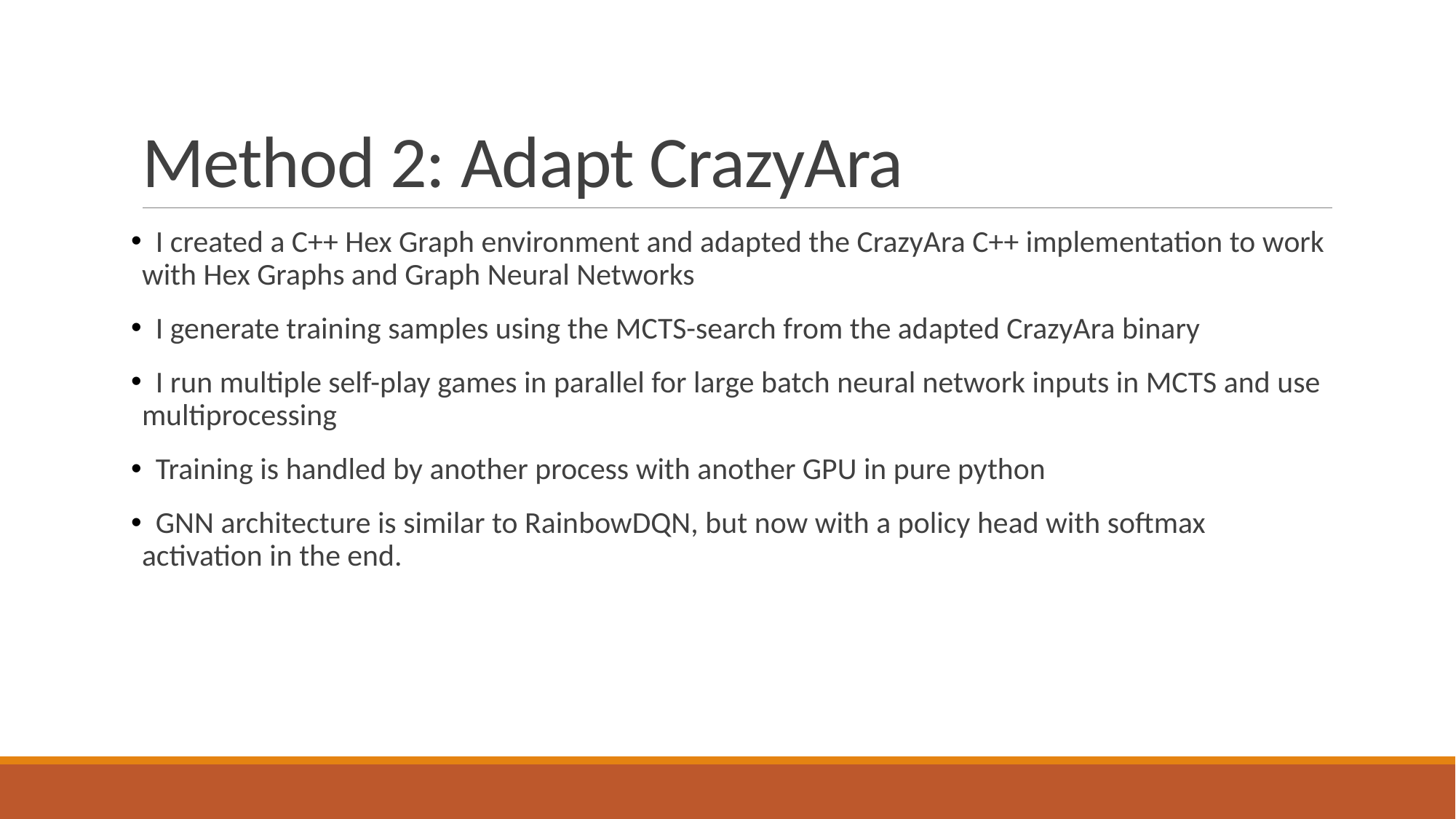

# Method 2: Adapt CrazyAra
  I created a C++ Hex Graph environment and adapted the CrazyAra C++ implementation to work with Hex Graphs and Graph Neural Networks
  I generate training samples using the MCTS-search from the adapted CrazyAra binary
  I run multiple self-play games in parallel for large batch neural network inputs in MCTS and use multiprocessing
  Training is handled by another process with another GPU in pure python
  GNN architecture is similar to RainbowDQN, but now with a policy head with softmax activation in the end.